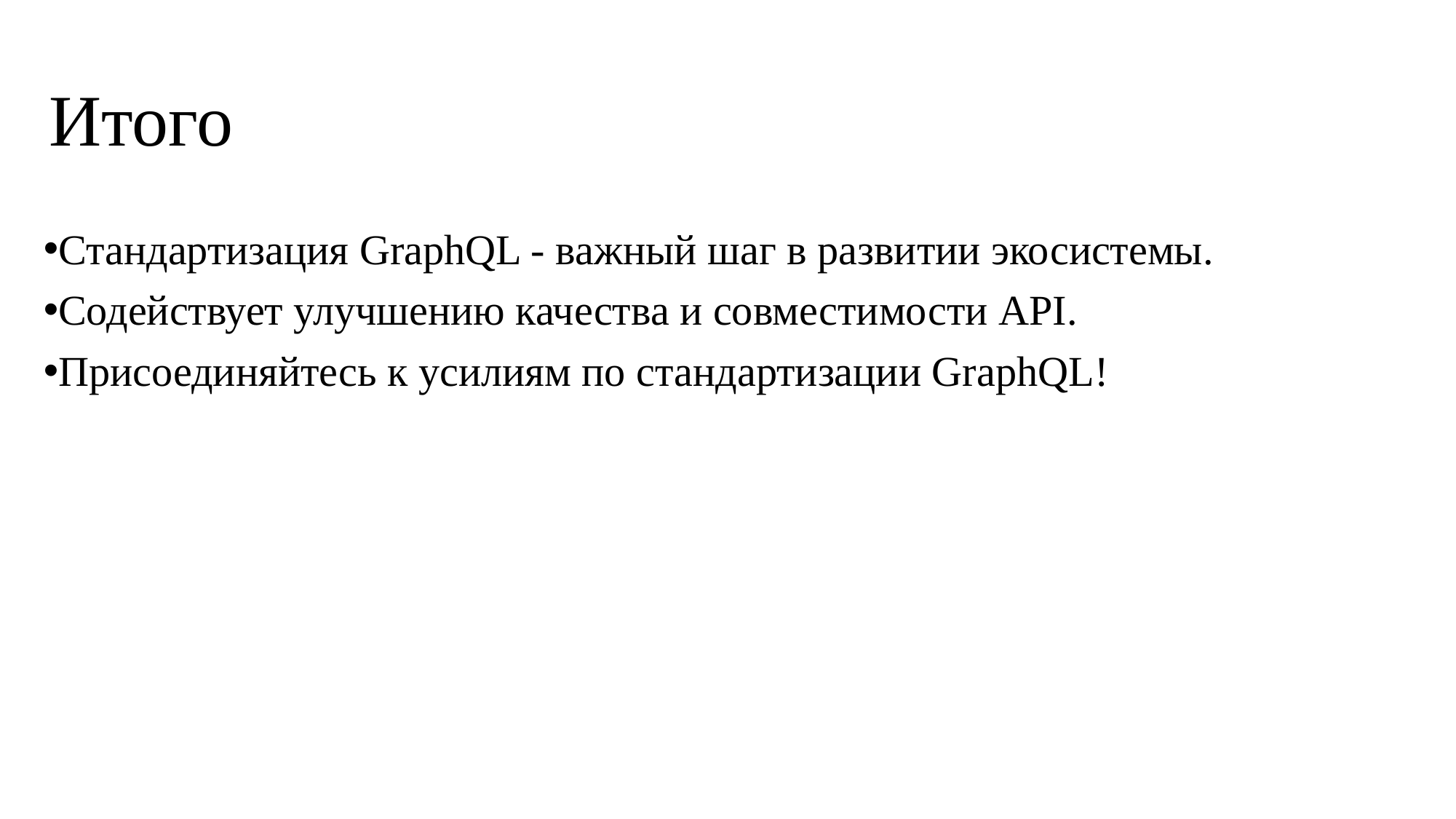

# Итого
Стандартизация GraphQL - важный шаг в развитии экосистемы.
Содействует улучшению качества и совместимости API.
Присоединяйтесь к усилиям по стандартизации GraphQL!